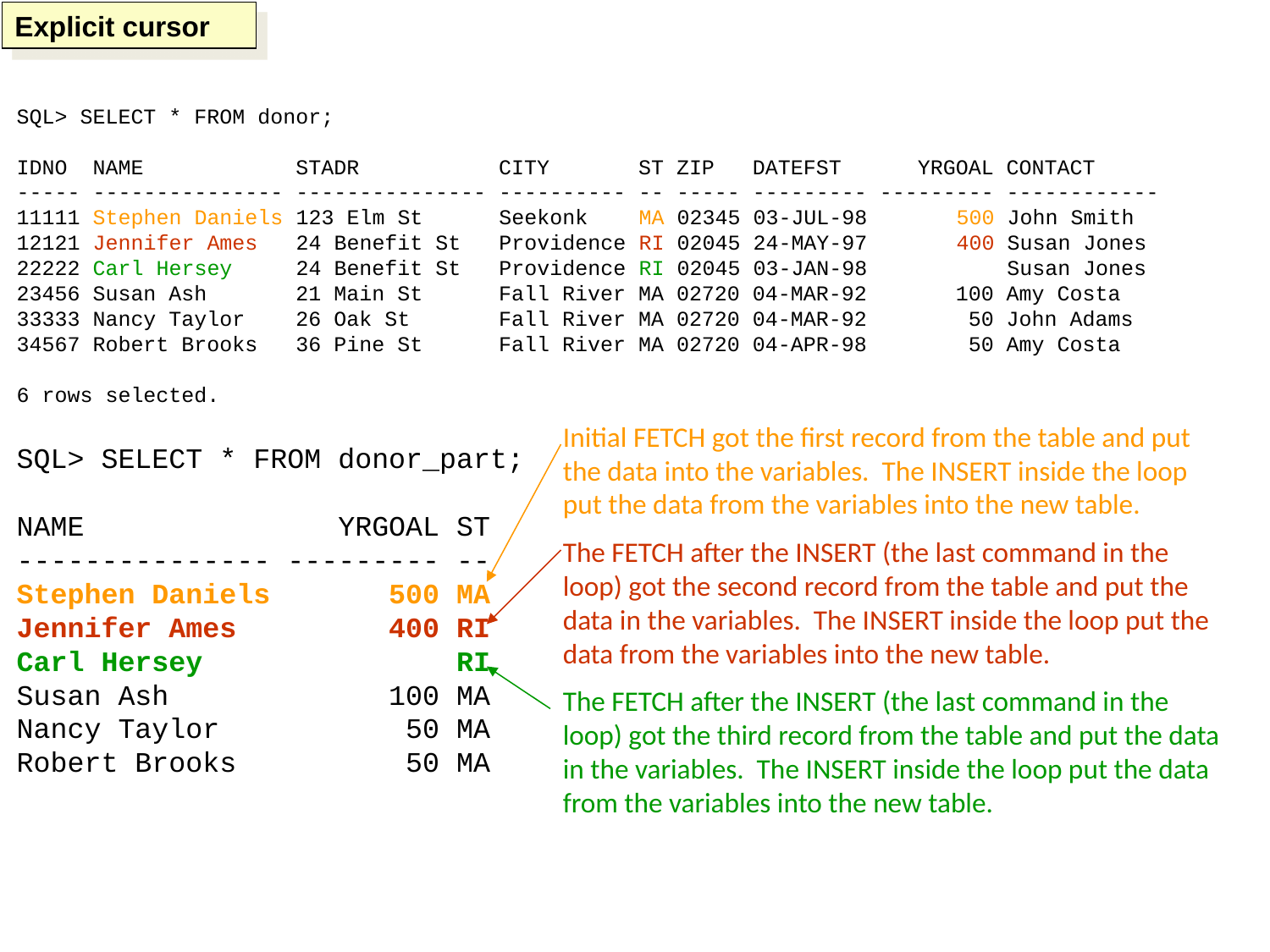

Explicit cursor
SQL> SELECT * FROM donor;

IDNO  NAME            STADR           CITY       ST ZIP   DATEFST      YRGOAL CONTACT
----- --------------- --------------- ---------- -- ----- --------- --------- ------------
11111 Stephen Daniels 123 Elm St      Seekonk    MA 02345 03-JUL-98       500 John Smith
12121 Jennifer Ames   24 Benefit St   Providence RI 02045 24-MAY-97       400 Susan Jones
22222 Carl Hersey     24 Benefit St   Providence RI 02045 03-JAN-98           Susan Jones
23456 Susan Ash       21 Main St      Fall River MA 02720 04-MAR-92       100 Amy Costa
33333 Nancy Taylor    26 Oak St       Fall River MA 02720 04-MAR-92        50 John Adams
34567 Robert Brooks   36 Pine St      Fall River MA 02720 04-APR-98        50 Amy Costa

6 rows selected.

SQL> SELECT * FROM donor_part;

NAME               YRGOAL ST
--------------- --------- --
Stephen Daniels       500 MA
Jennifer Ames         400 RI
Carl Hersey               RI
Susan Ash             100 MA
Nancy Taylor           50 MA
Robert Brooks          50 MA
Initial FETCH got the first record from the table and put the data into the variables.  The INSERT inside the loop put the data from the variables into the new table.
The FETCH after the INSERT (the last command in the loop) got the second record from the table and put the data in the variables.  The INSERT inside the loop put the data from the variables into the new table.
The FETCH after the INSERT (the last command in the loop) got the third record from the table and put the data in the variables.  The INSERT inside the loop put the data from the variables into the new table.